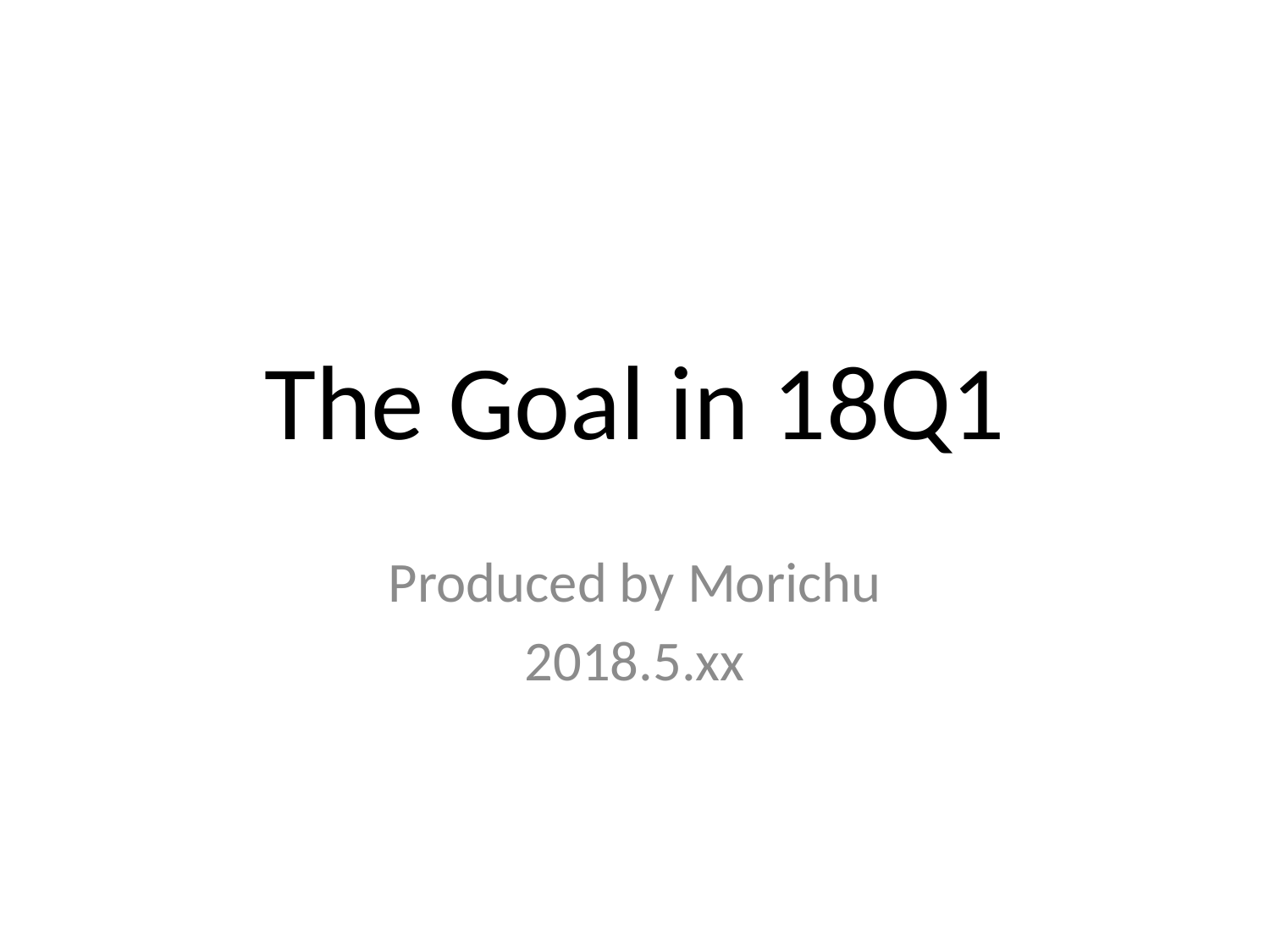

# The Goal in 18Q1
Produced by Morichu
2018.5.xx